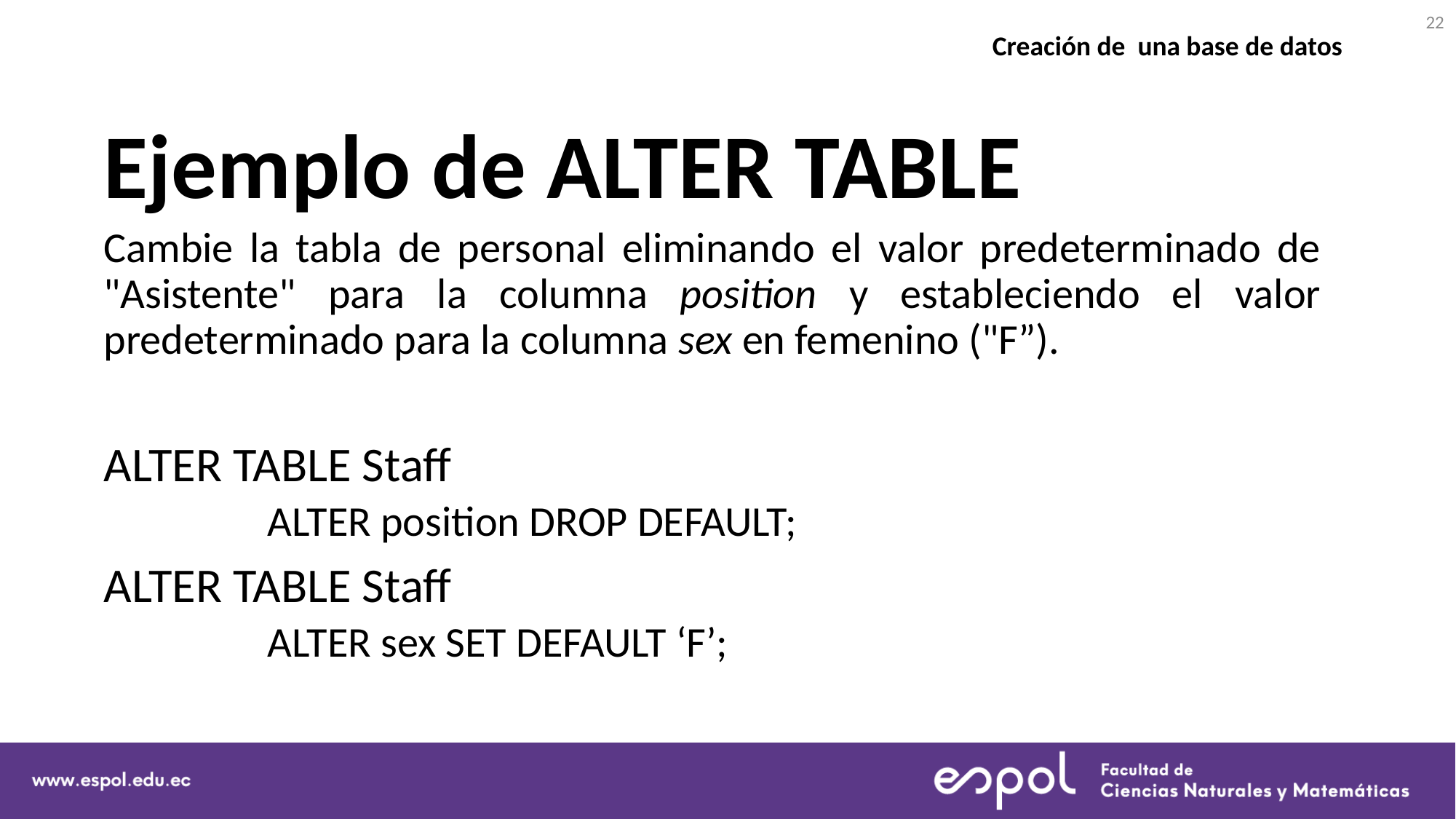

22
Creación de  una base de datos
# Ejemplo de ALTER TABLE
Cambie la tabla de personal eliminando el valor predeterminado de "Asistente" para la columna position y estableciendo el valor predeterminado para la columna sex en femenino ("F”).

ALTER TABLE Staff
	ALTER position DROP DEFAULT;
ALTER TABLE Staff
	ALTER sex SET DEFAULT ‘F’;